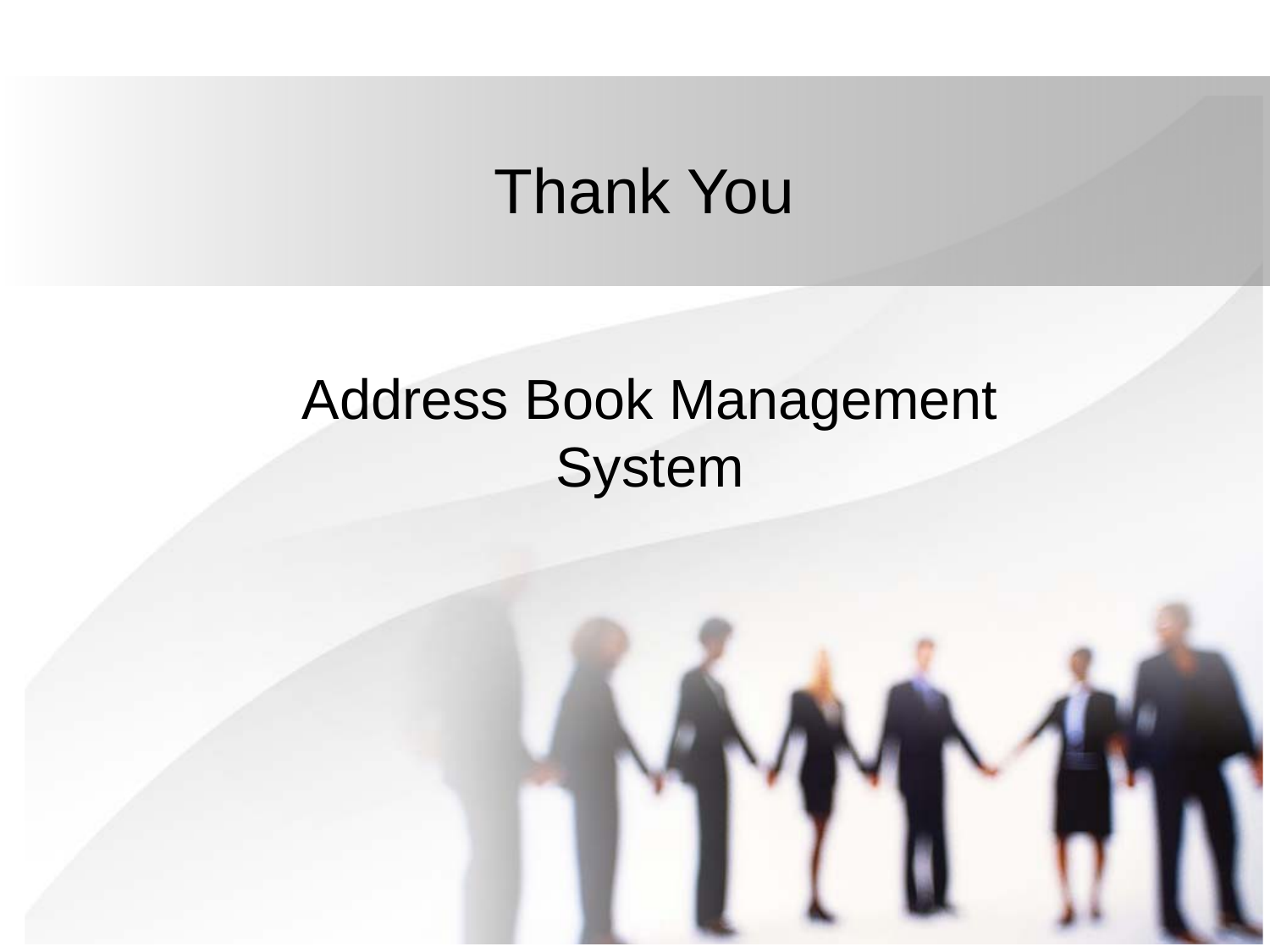

# Thank You
Address Book Management System